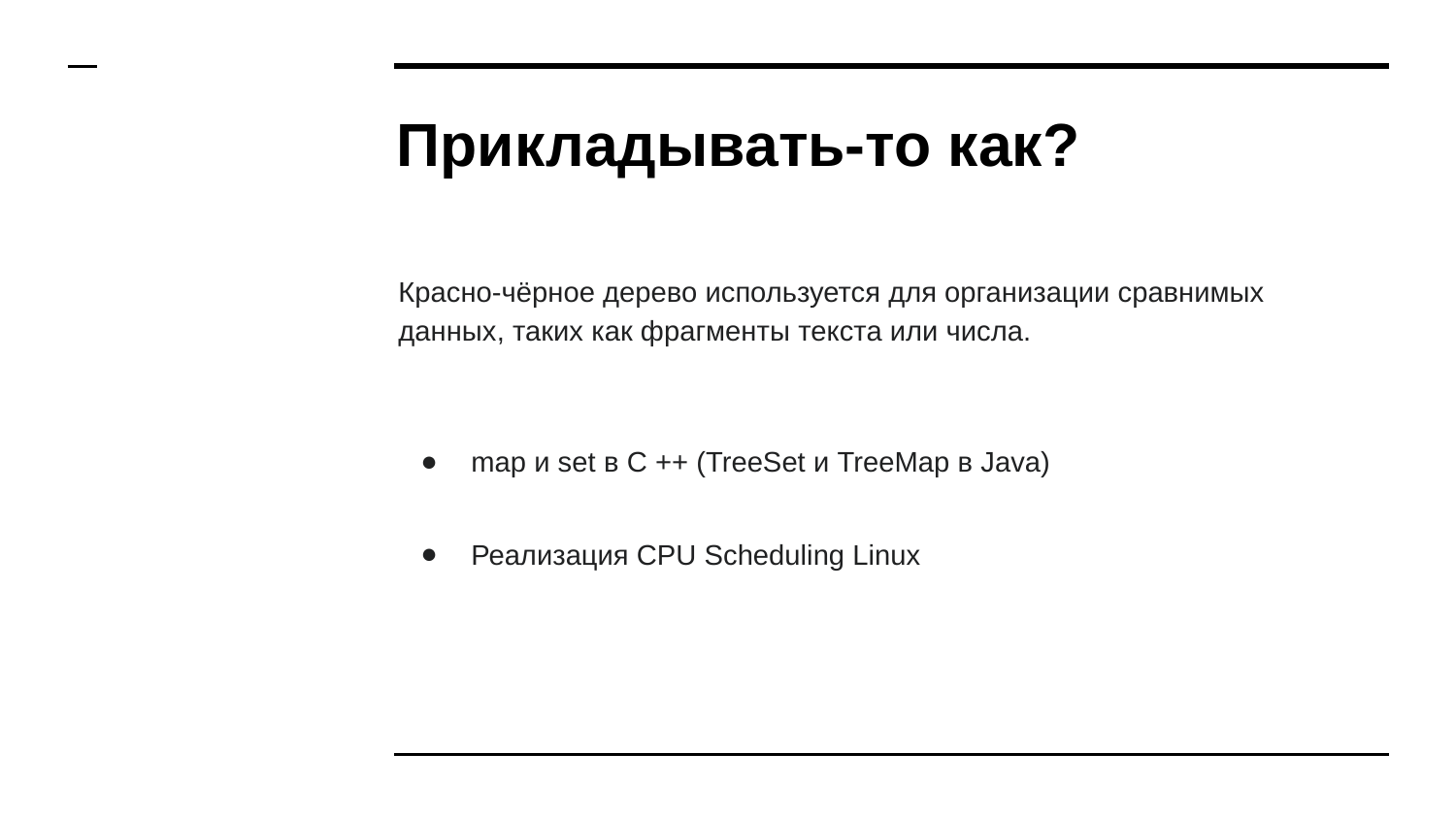

# Прикладывать-то как?
Красно-чёрное дерево используется для организации сравнимых данных, таких как фрагменты текста или числа.

map и set в C ++ (TreeSet и TreeMap в Java)

Реализация CPU Scheduling Linux